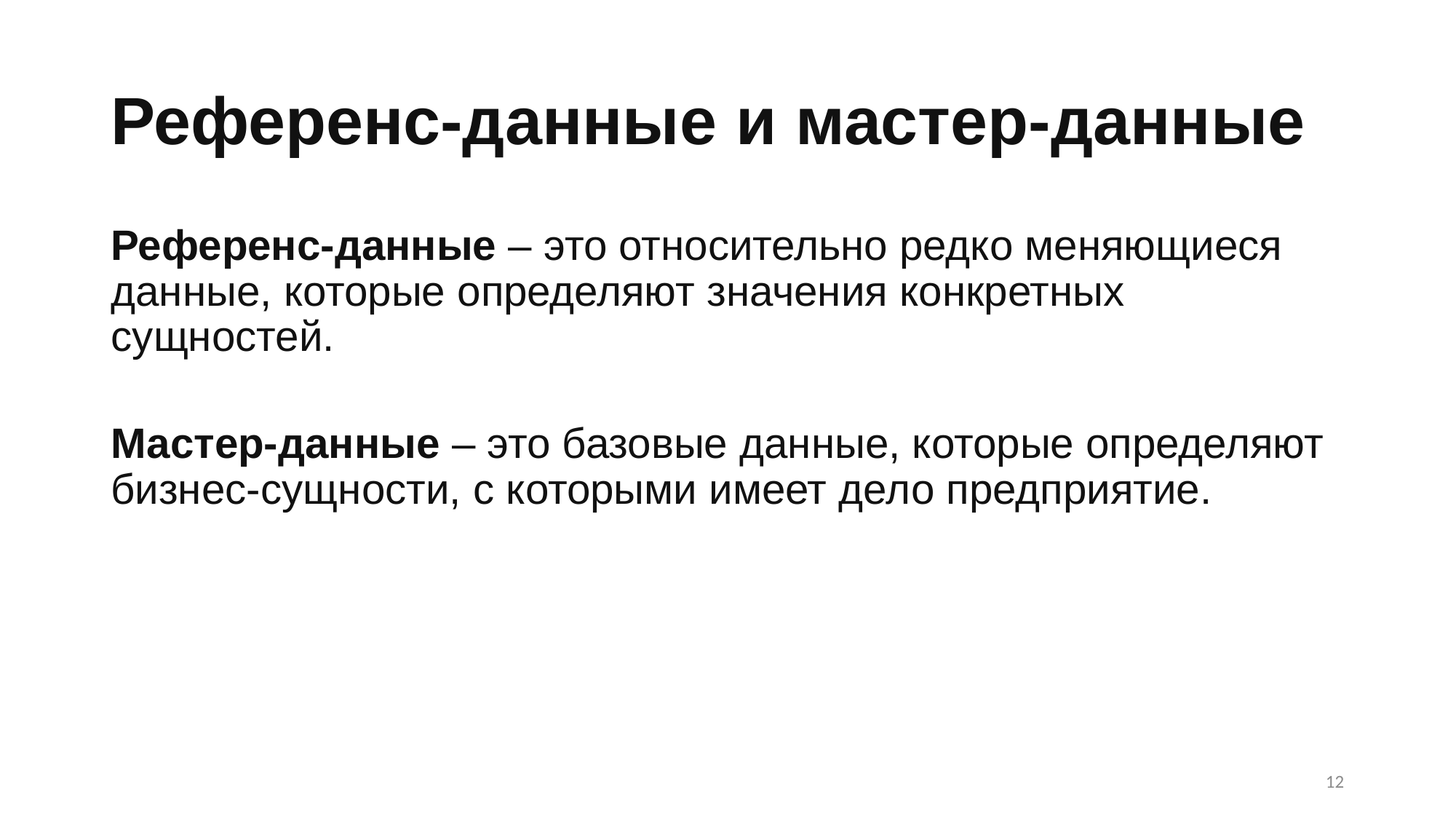

# Референс-данные и мастер-данные
Референс-данные – это относительно редко меняющиеся данные, которые определяют значения конкретных сущностей.
Мастер-данные – это базовые данные, которые определяют бизнес-сущности, с которыми имеет дело предприятие.
12